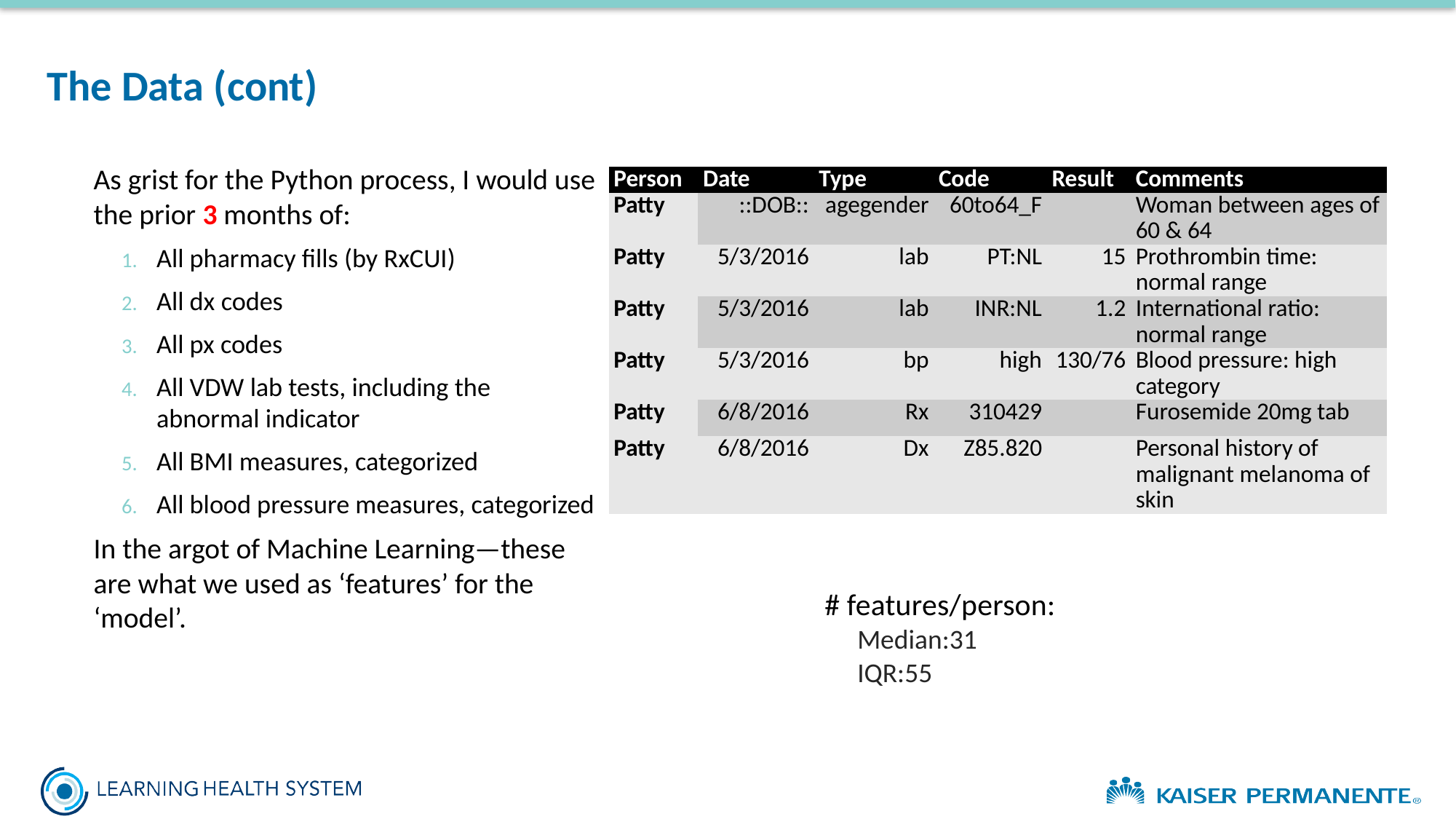

# The Data (cont)
As grist for the Python process, I would use the prior 3 months of:
All pharmacy fills (by RxCUI)
All dx codes
All px codes
All VDW lab tests, including the abnormal indicator
All BMI measures, categorized
All blood pressure measures, categorized
In the argot of Machine Learning—these are what we used as ‘features’ for the ‘model’.
| Person | Date | Type | Code | Result | Comments |
| --- | --- | --- | --- | --- | --- |
| Patty | ::DOB:: | agegender | 60to64\_F |  | Woman between ages of 60 & 64 |
| Patty | 5/3/2016 | lab | PT:NL | 15 | Prothrombin time: normal range |
| Patty | 5/3/2016 | lab | INR:NL | 1.2 | International ratio: normal range |
| Patty | 5/3/2016 | bp | high | 130/76 | Blood pressure: high category |
| Patty | 6/8/2016 | Rx | 310429 |  | Furosemide 20mg tab |
| Patty | 6/8/2016 | Dx | Z85.820 |  | Personal history of malignant melanoma of skin |
# features/person:
Median:31
IQR:55